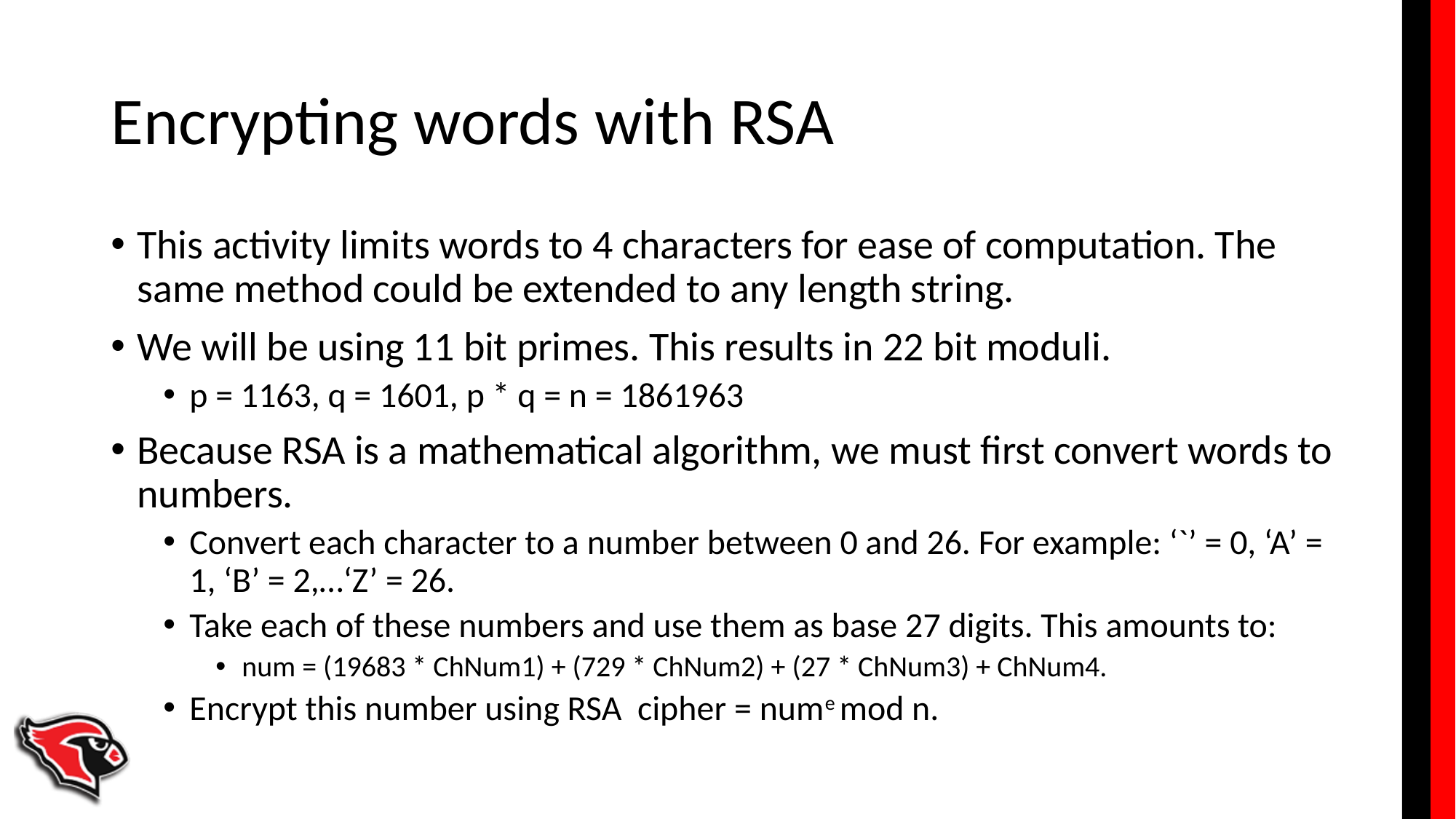

# Encrypting words with RSA
This activity limits words to 4 characters for ease of computation. The same method could be extended to any length string.
We will be using 11 bit primes. This results in 22 bit moduli.
p = 1163, q = 1601, p * q = n = 1861963
Because RSA is a mathematical algorithm, we must first convert words to numbers.
Convert each character to a number between 0 and 26. For example: ‘`’ = 0, ‘A’ = 1, ‘B’ = 2,…‘Z’ = 26.
Take each of these numbers and use them as base 27 digits. This amounts to:
num = (19683 * ChNum1) + (729 * ChNum2) + (27 * ChNum3) + ChNum4.
Encrypt this number using RSA  cipher = nume mod n.